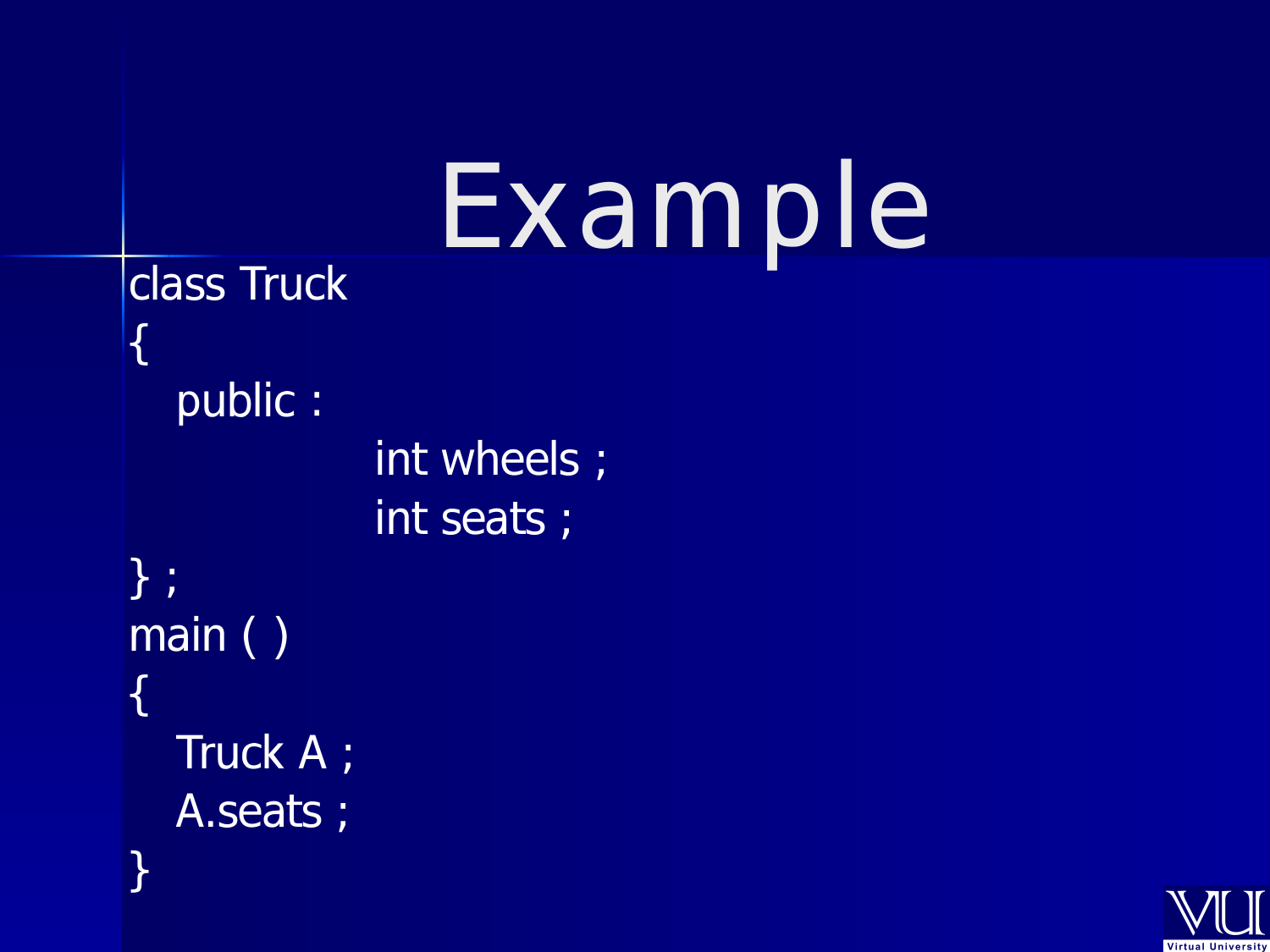

# Example
class Truck
{
	public :
		     int wheels ;
		     int seats ;
} ;
main ( )
{
	Truck A ;
	A.seats ;
}